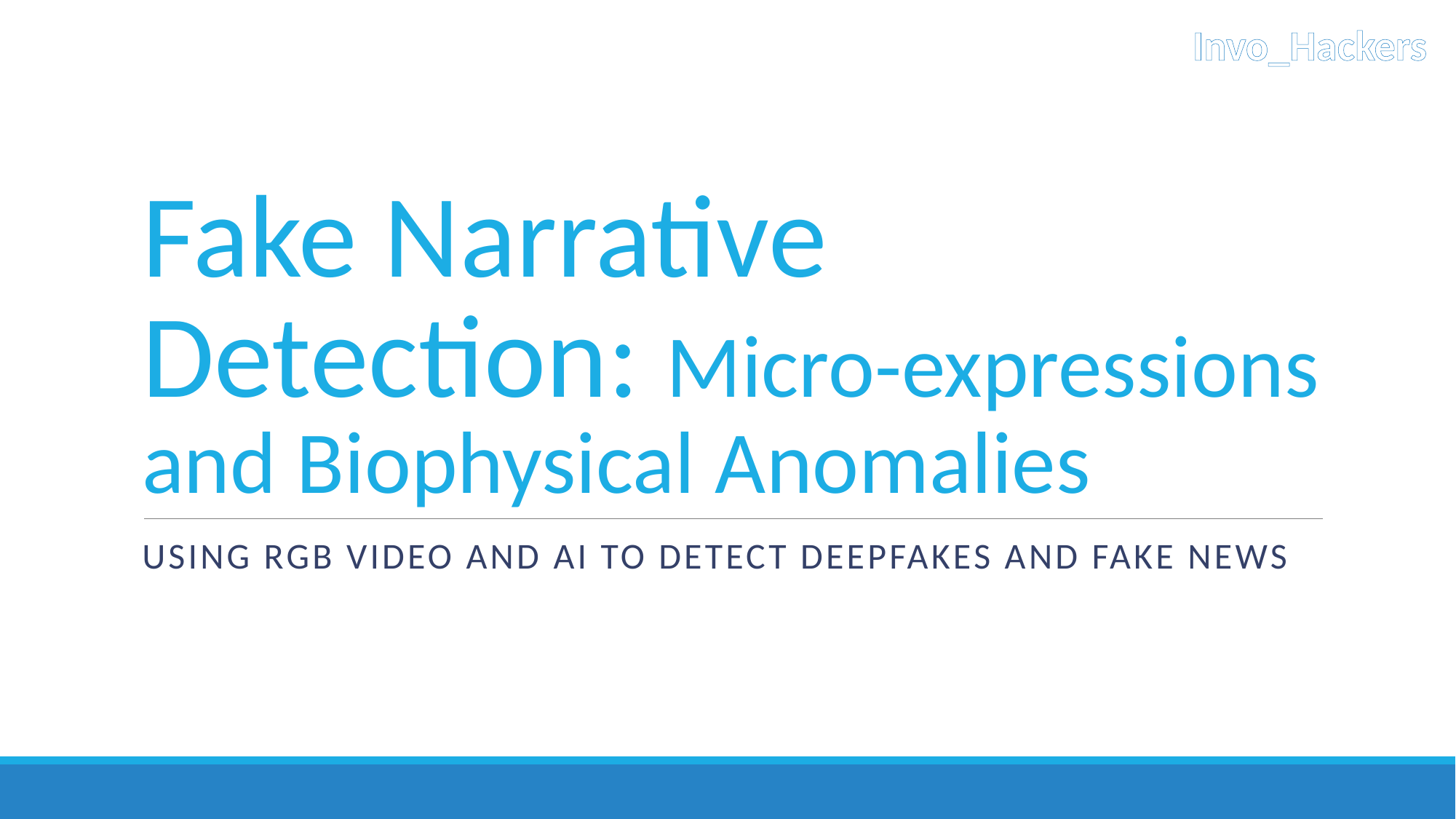

Invo_Hackers
# Fake Narrative Detection: Micro-expressions and Biophysical Anomalies
Using RGB Video and AI to Detect Deepfakes and Fake News